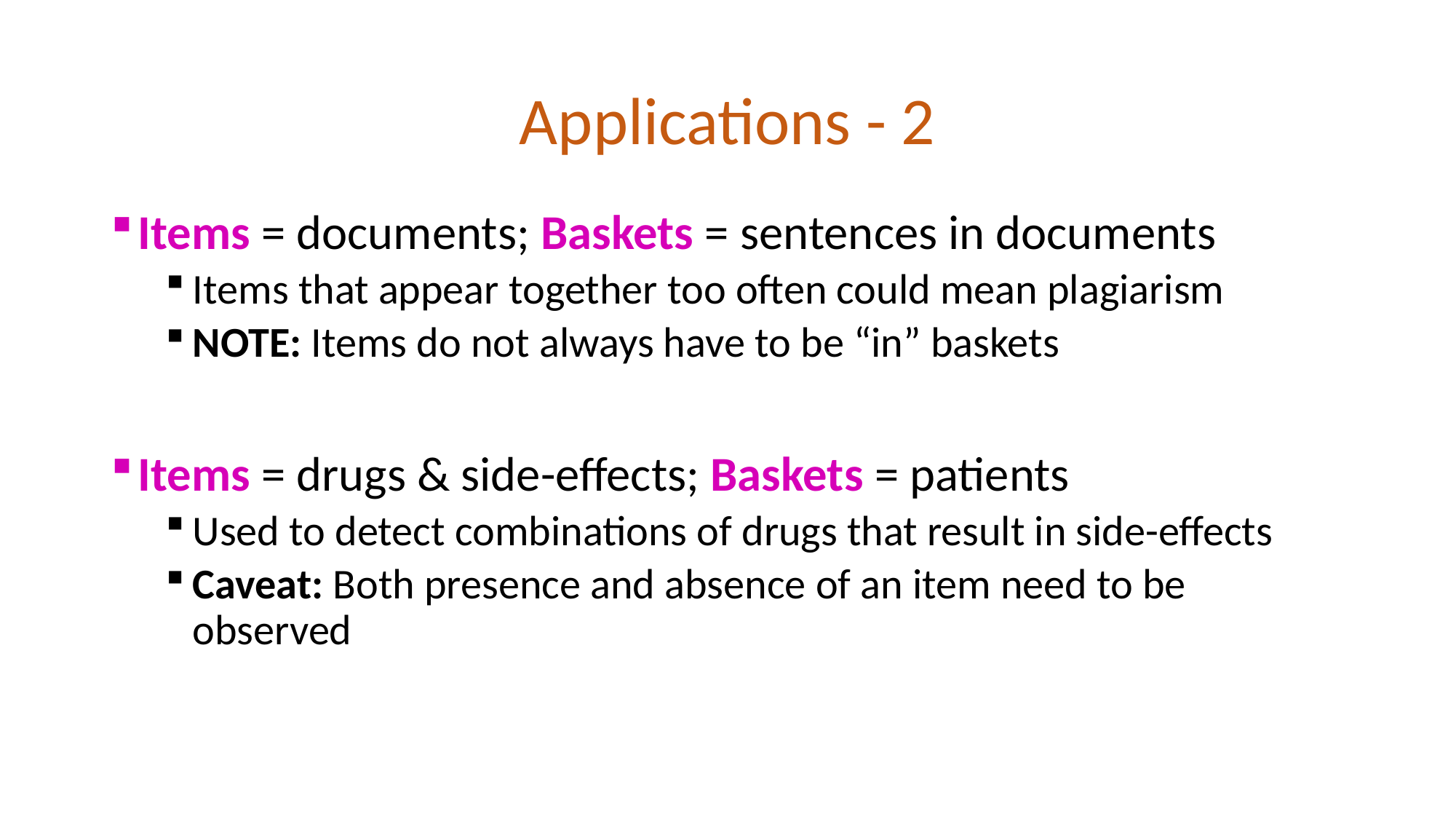

# Applications - 2
Items = documents; Baskets = sentences in documents
Items that appear together too often could mean plagiarism
NOTE: Items do not always have to be “in” baskets

Items = drugs & side-effects; Baskets = patients
Used to detect combinations of drugs that result in side-effects
Caveat: Both presence and absence of an item need to be observed